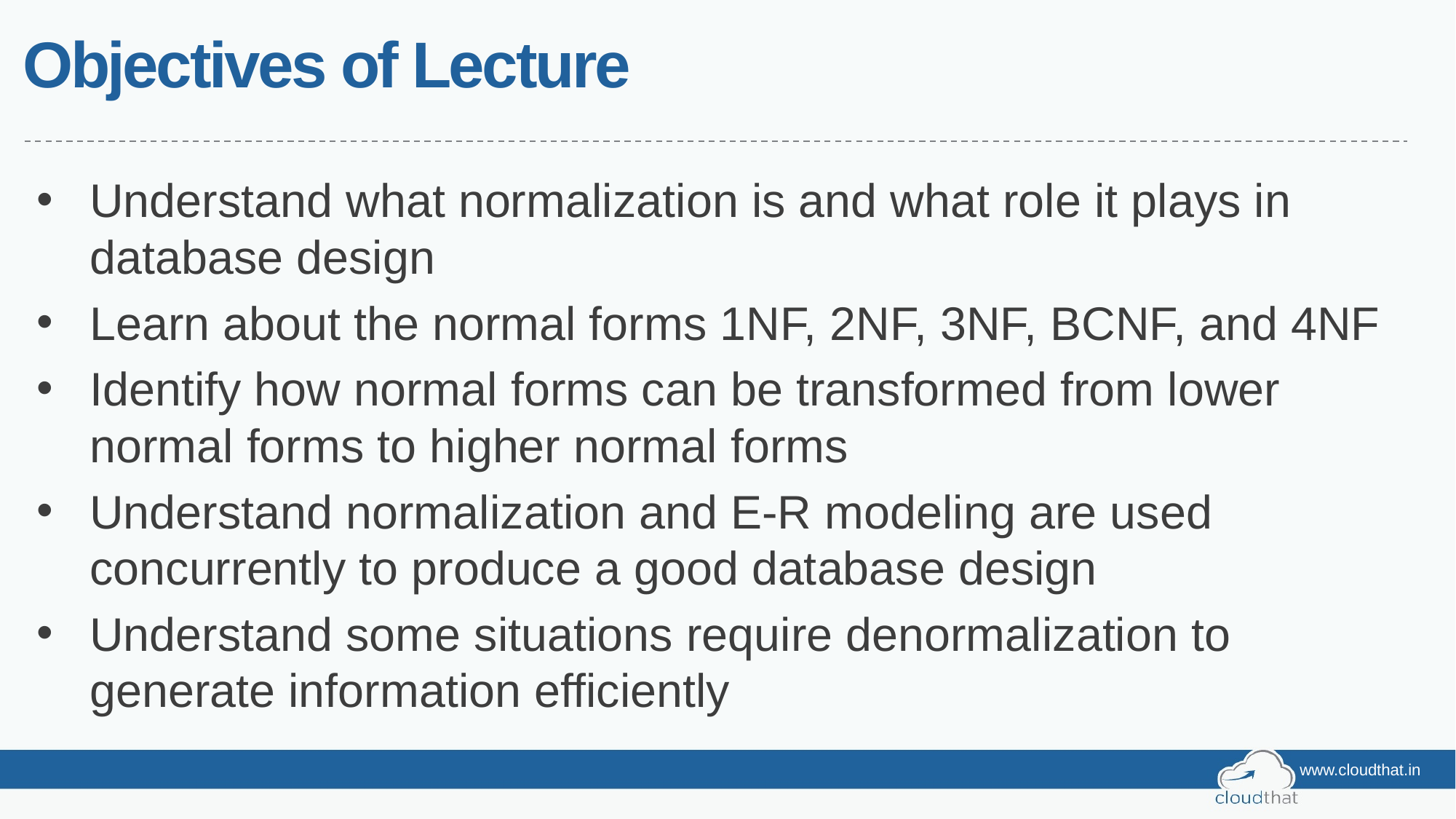

# Objectives of Lecture
Understand what normalization is and what role it plays in database design
Learn about the normal forms 1NF, 2NF, 3NF, BCNF, and 4NF
Identify how normal forms can be transformed from lower normal forms to higher normal forms
Understand normalization and E-R modeling are used concurrently to produce a good database design
Understand some situations require denormalization to generate information efficiently